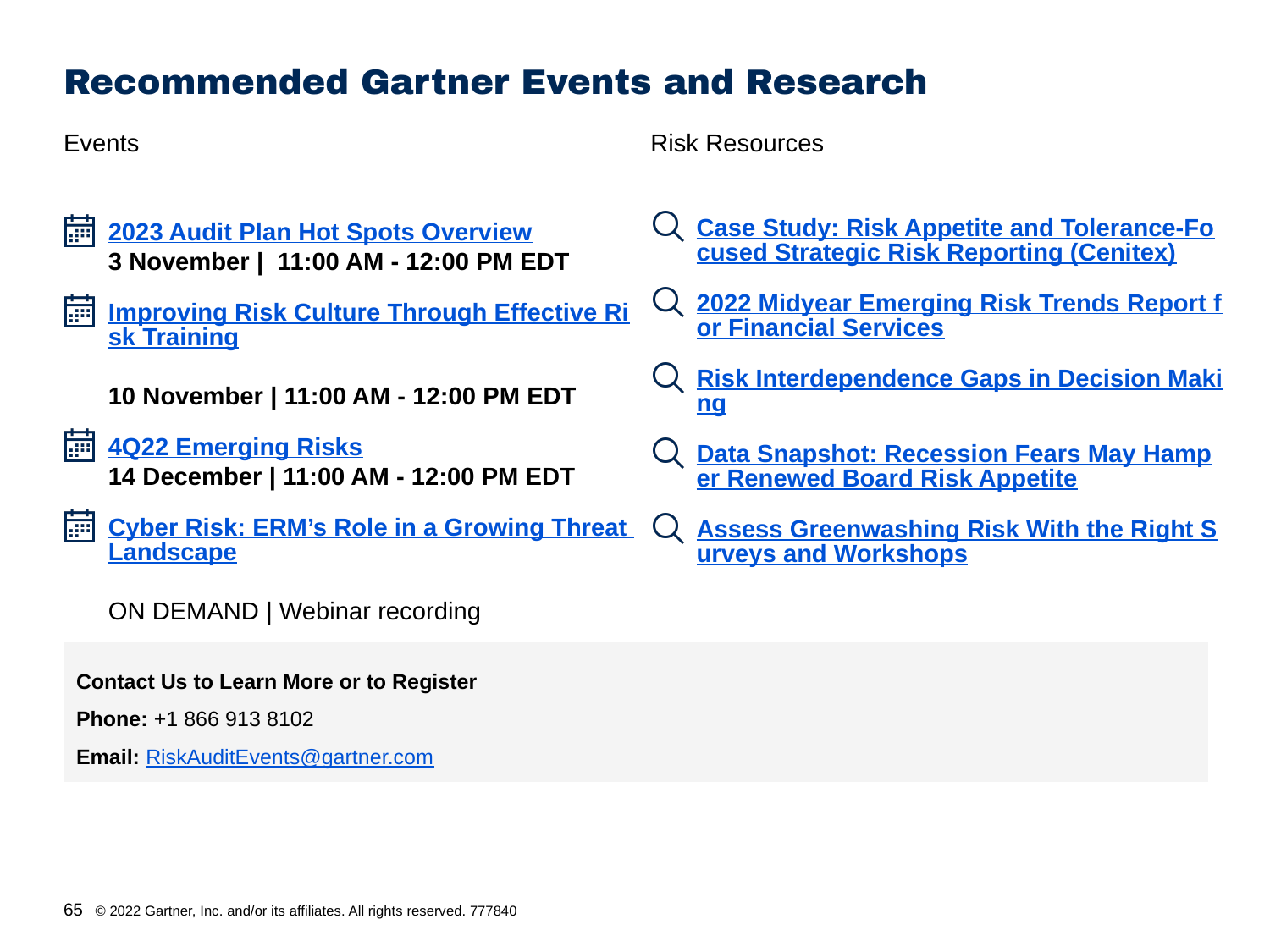

# Recommended Gartner Events and Research
Events
Risk Resources
Case Study: Risk Appetite and Tolerance-Focused Strategic Risk Reporting (Cenitex)
2022 Midyear Emerging Risk Trends Report for Financial Services
Risk Interdependence Gaps in Decision Making
Data Snapshot: Recession Fears May Hamper Renewed Board Risk Appetite
Assess Greenwashing Risk With the Right Surveys and Workshops
2023 Audit Plan Hot Spots Overview
3 November |  11:00 AM - 12:00 PM EDT
Improving Risk Culture Through Effective Risk Training
10 November | 11:00 AM - 12:00 PM EDT
4Q22 Emerging Risks
14 December | 11:00 AM - 12:00 PM EDT
Cyber Risk: ERM’s Role in a Growing Threat Landscape
ON DEMAND | Webinar recording
Contact Us to Learn More or to Register
Phone: +1 866 913 8102
Email: RiskAuditEvents@gartner.com